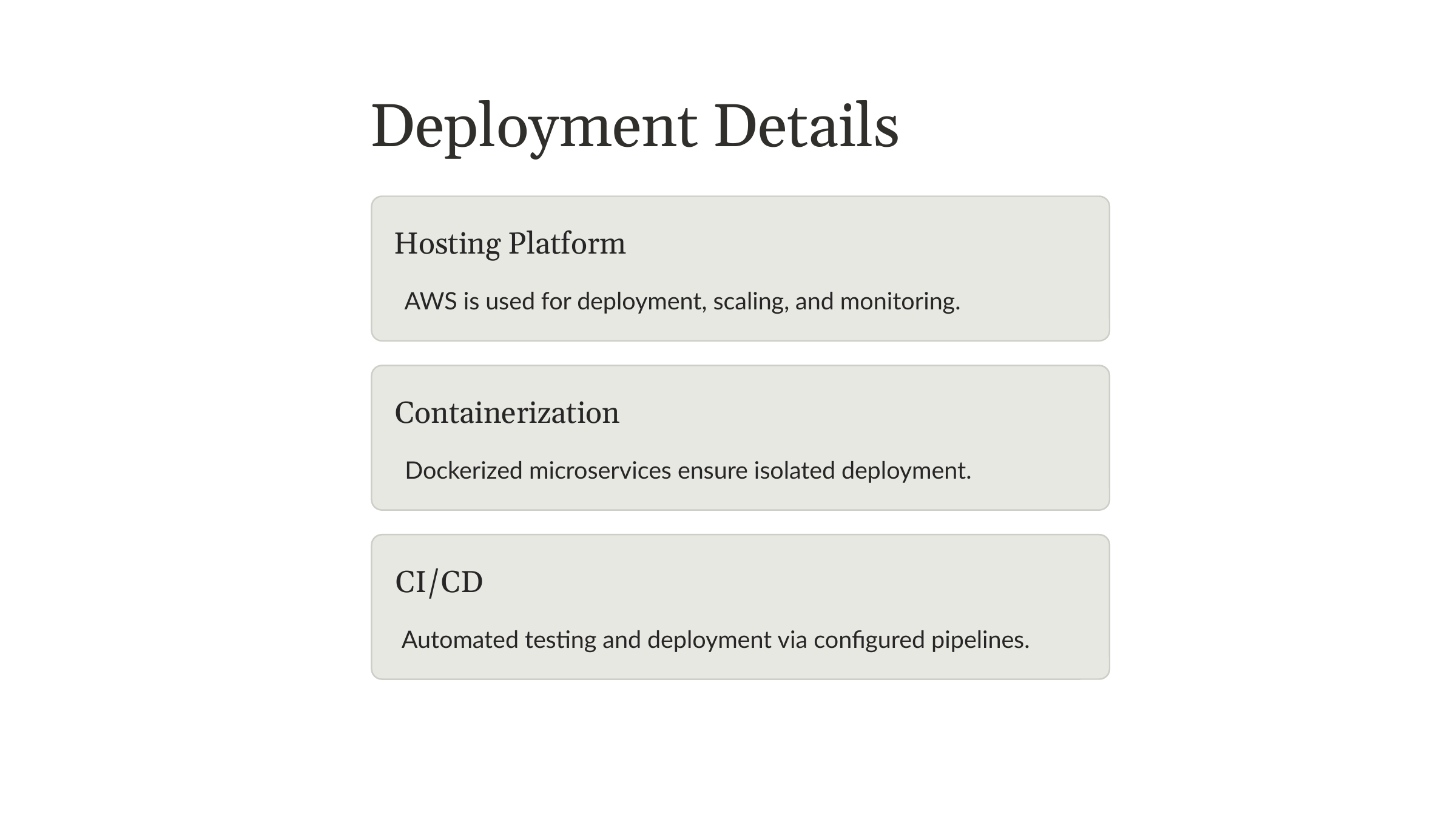

Deployment Details

Hosting Platform
AWS is used for deployment, scaling, and monitoring.

Containerization
Dockerized microservices ensure isolated deployment.

CI/CD
Automated testing and deployment via configured pipelines.